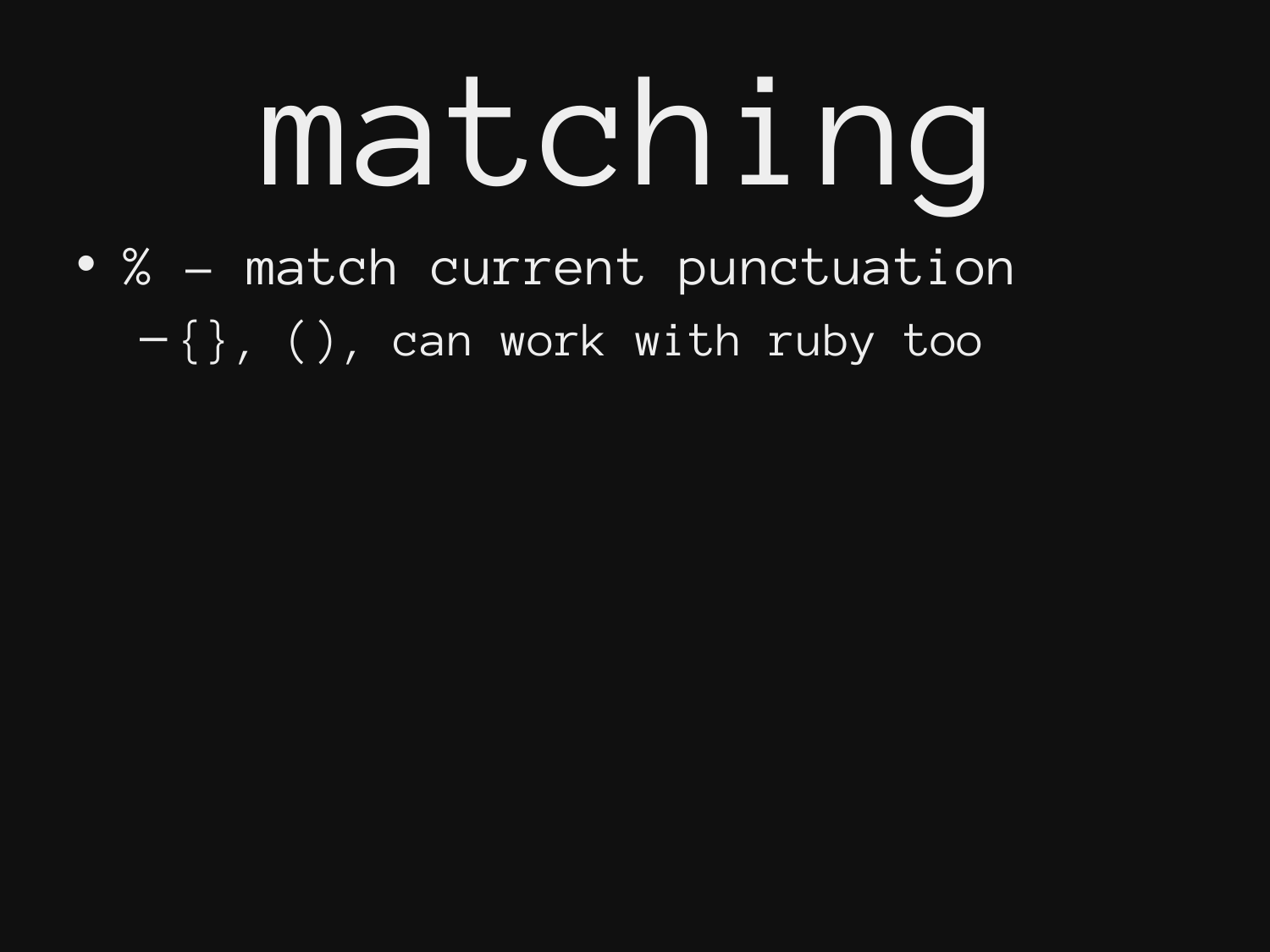

# matching
% - match current punctuation
{}, (), can work with ruby too